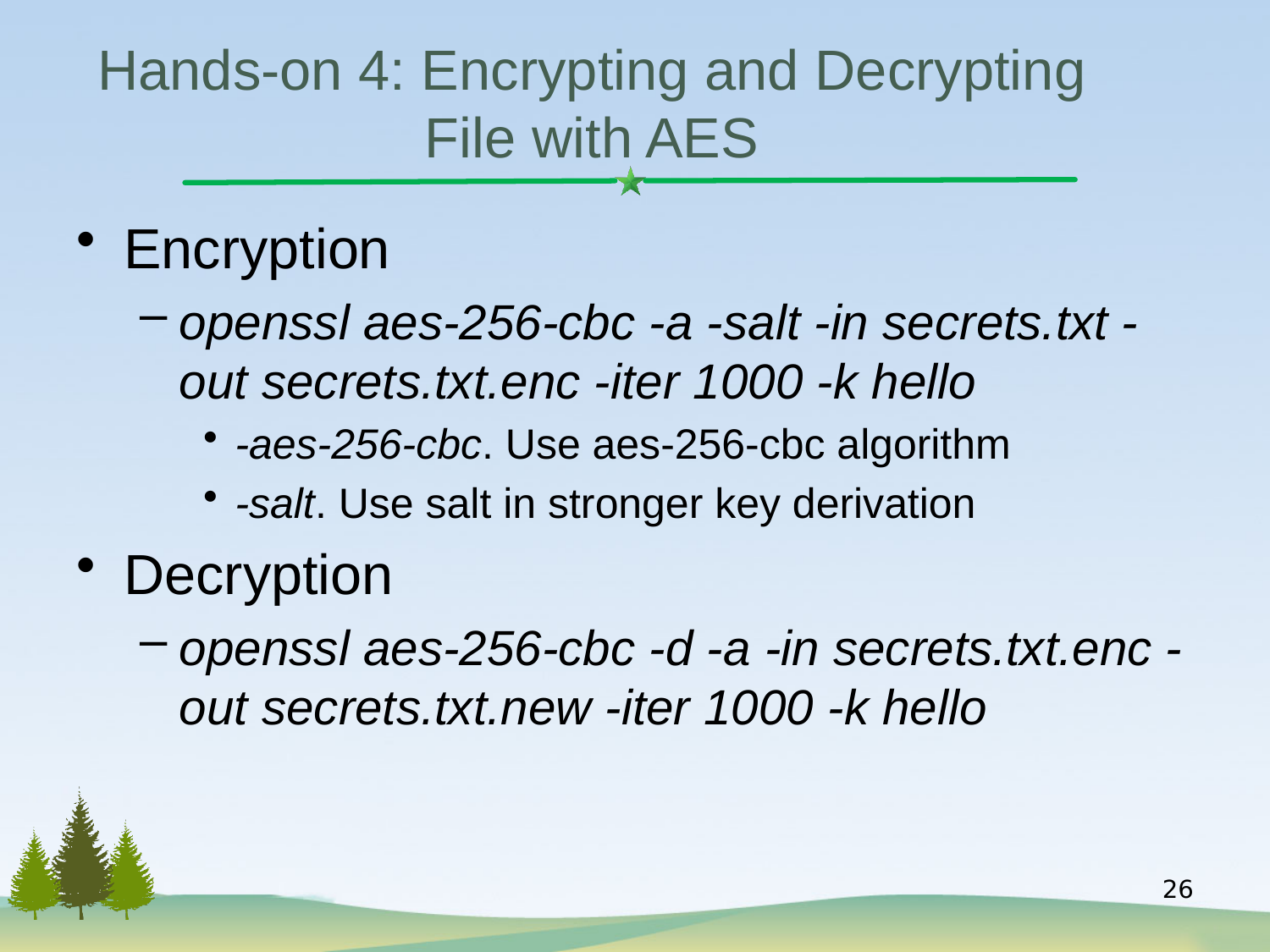

# Hands-on 4: Encrypting and Decrypting File with AES
Encryption
openssl aes-256-cbc -a -salt -in secrets.txt -out secrets.txt.enc -iter 1000 -k hello
-aes-256-cbc. Use aes-256-cbc algorithm
-salt. Use salt in stronger key derivation
Decryption
openssl aes-256-cbc -d -a -in secrets.txt.enc -out secrets.txt.new -iter 1000 -k hello

26